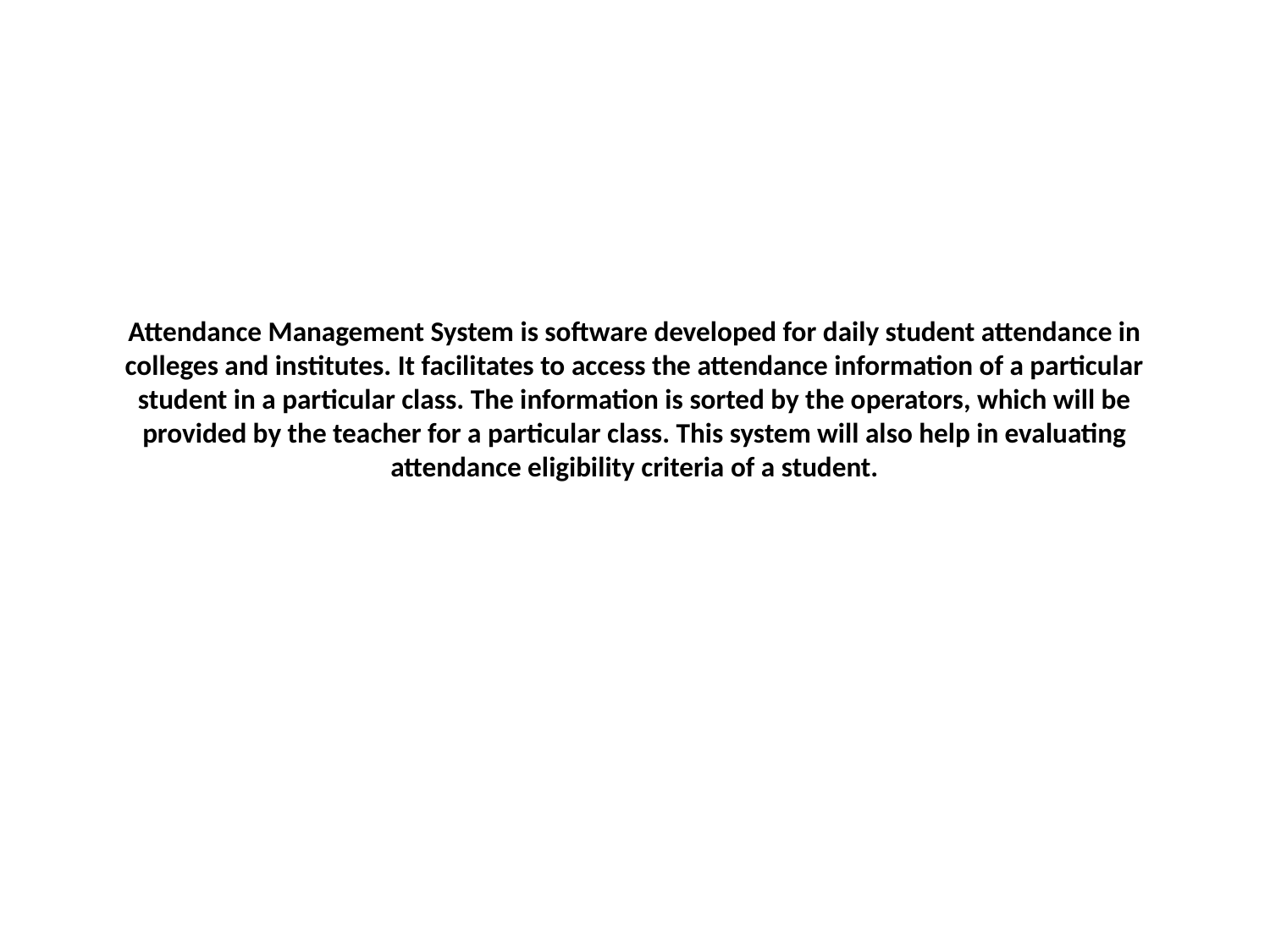

# Attendance Management System is software developed for daily student attendance in colleges and institutes. It facilitates to access the attendance information of a particular student in a particular class. The information is sorted by the operators, which will be provided by the teacher for a particular class. This system will also help in evaluating attendance eligibility criteria of a student.